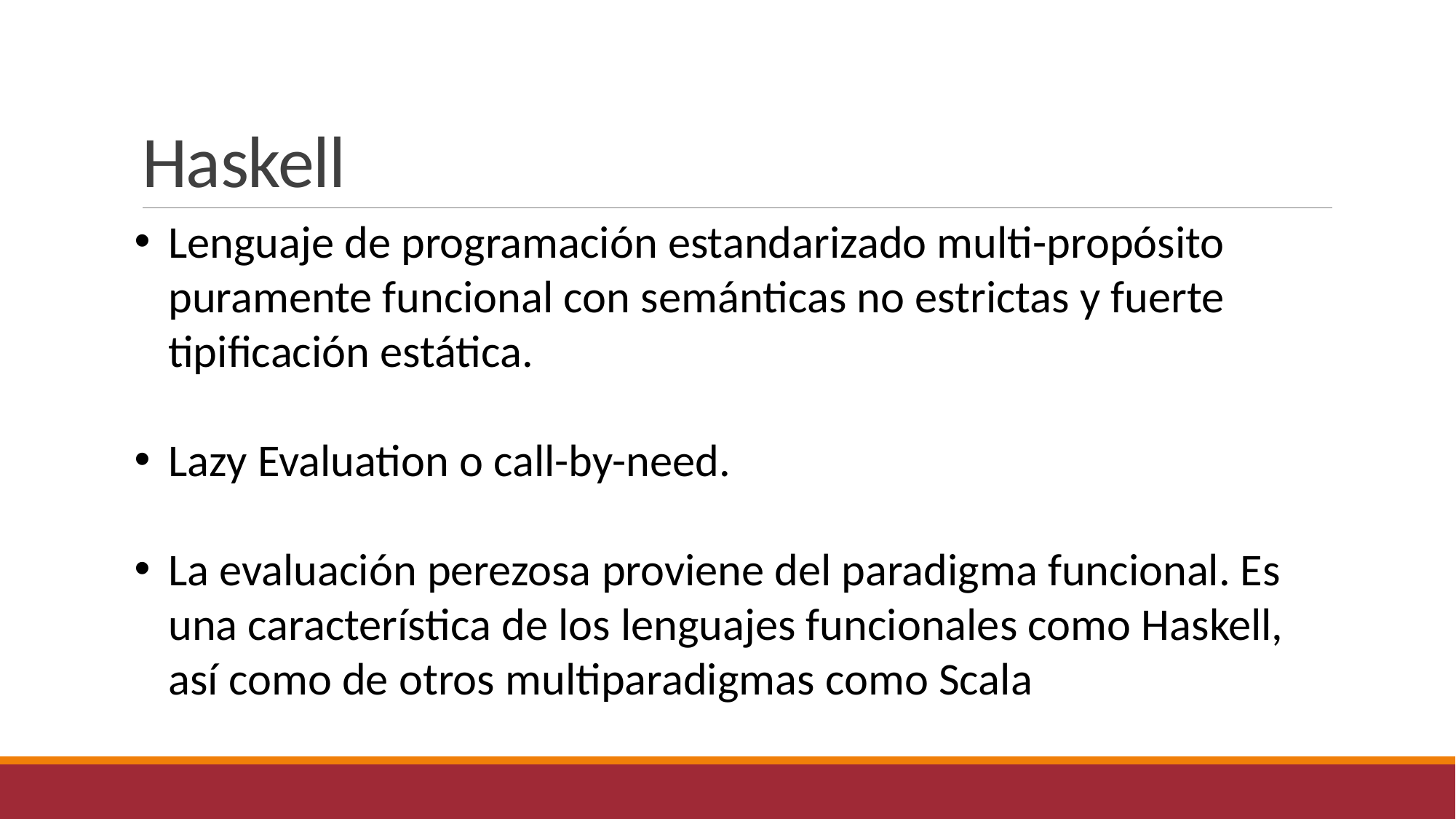

# Haskell
Lenguaje de programación estandarizado multi-propósito puramente funcional con semánticas no estrictas y fuerte tipificación estática.

Lazy Evaluation o call-by-need.

La evaluación perezosa proviene del paradigma funcional. Es una característica de los lenguajes funcionales como Haskell, así como de otros multiparadigmas como Scala